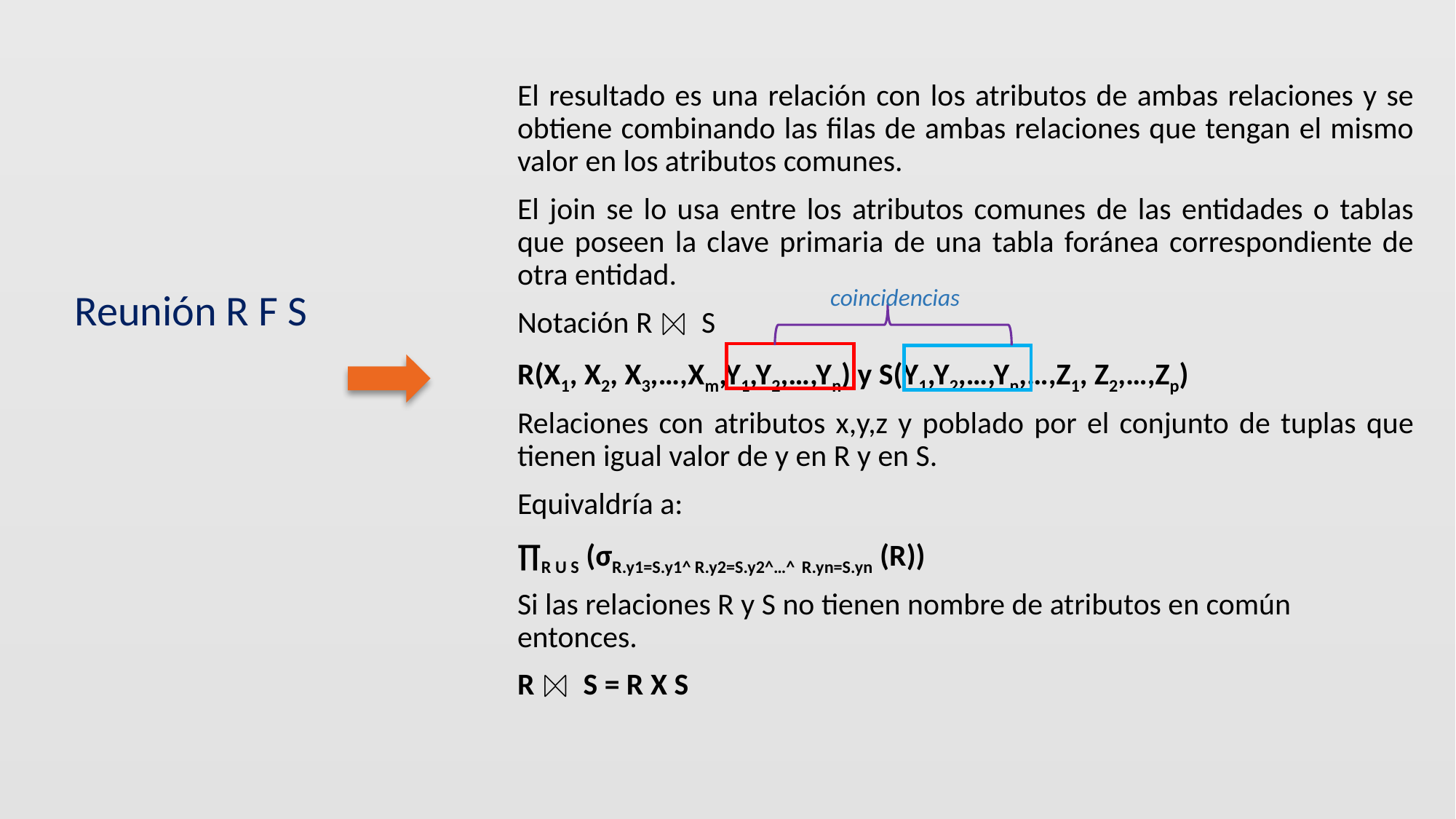

El resultado es una relación con los atributos de ambas relaciones y se obtiene combinando las filas de ambas relaciones que tengan el mismo valor en los atributos comunes.
El join se lo usa entre los atributos comunes de las entidades o tablas que poseen la clave primaria de una tabla foránea correspondiente de otra entidad.
Notación R ⨝  S
R(X1, X2, X3,…,Xm,Y1,Y2,…,Yn) y S(Y1,Y2,…,Yn,…,Z1, Z2,…,Zp)
Relaciones con atributos x,y,z y poblado por el conjunto de tuplas que tienen igual valor de y en R y en S.
Equivaldría a:
∏R U S (σR.y1=S.y1^ R.y2=S.y2^…^ R.yn=S.yn (R))
Si las relaciones R y S no tienen nombre de atributos en común entonces.
R ⨝  S = R X S

coincidencias

Reunión R F S